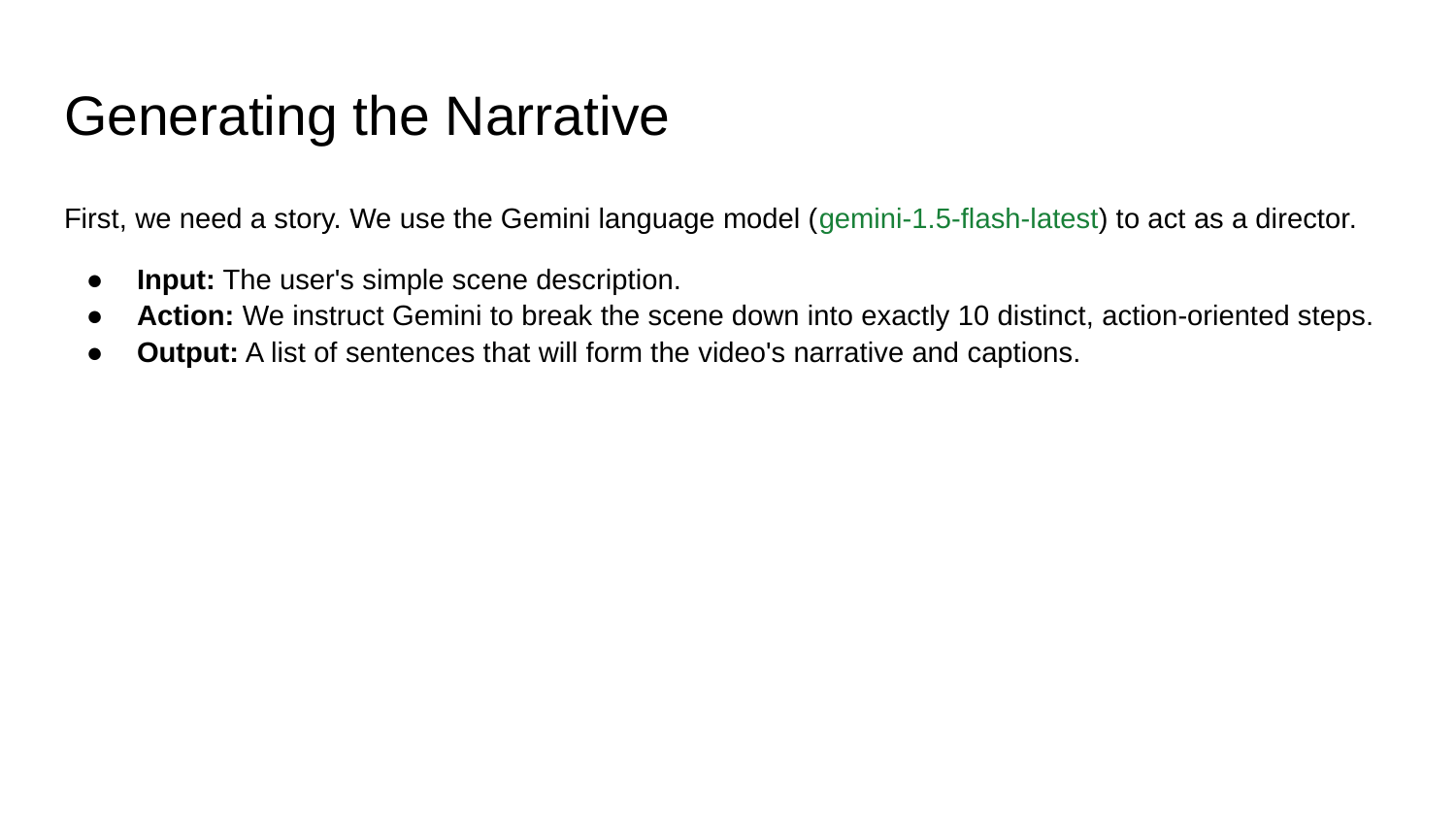

# Generating the Narrative
First, we need a story. We use the Gemini language model (gemini-1.5-flash-latest) to act as a director.
Input: The user's simple scene description.
Action: We instruct Gemini to break the scene down into exactly 10 distinct, action-oriented steps.
Output: A list of sentences that will form the video's narrative and captions.